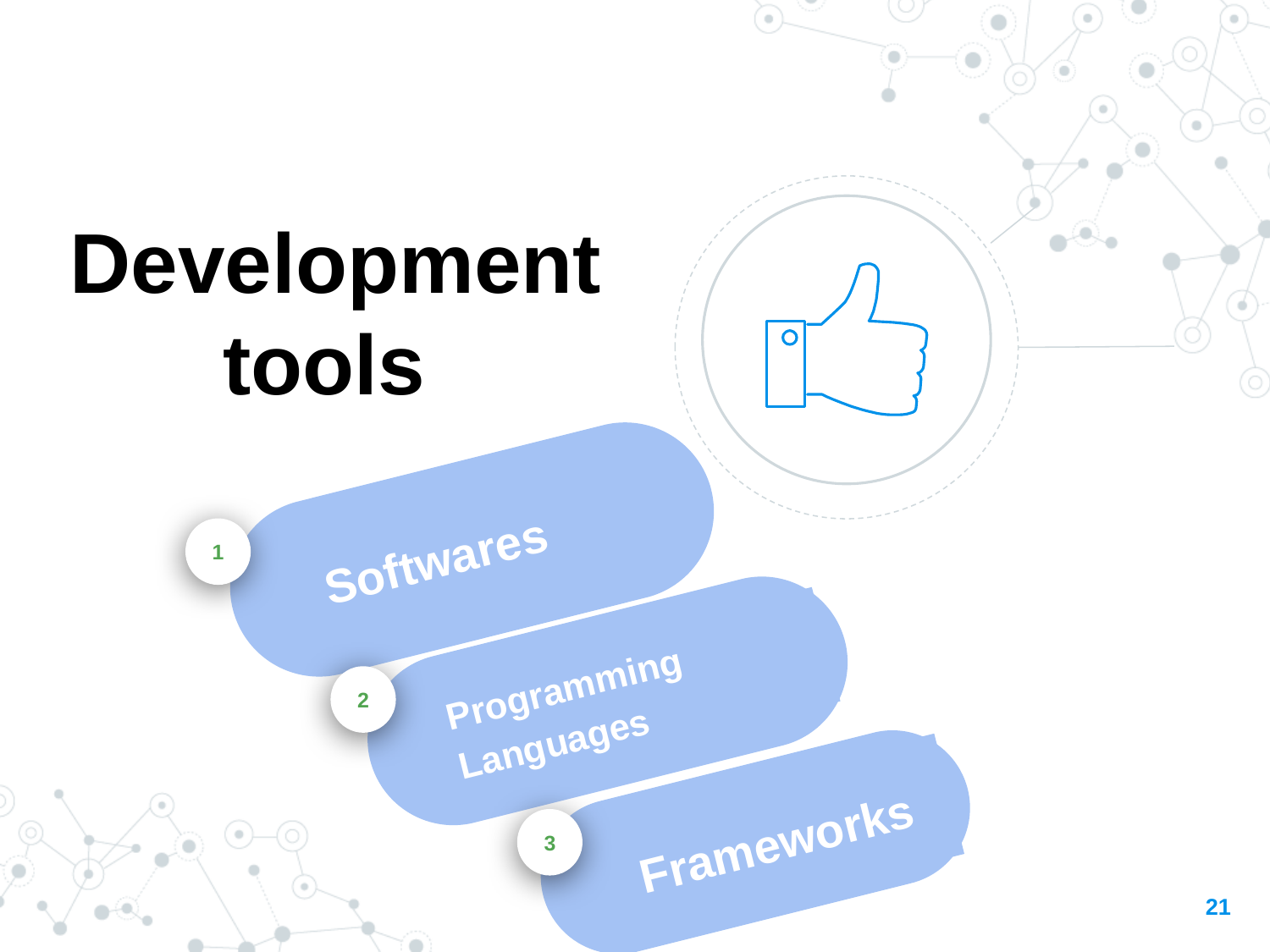

Development tools

Softwares

Programming Languages
1

Frameworks
2
3
21